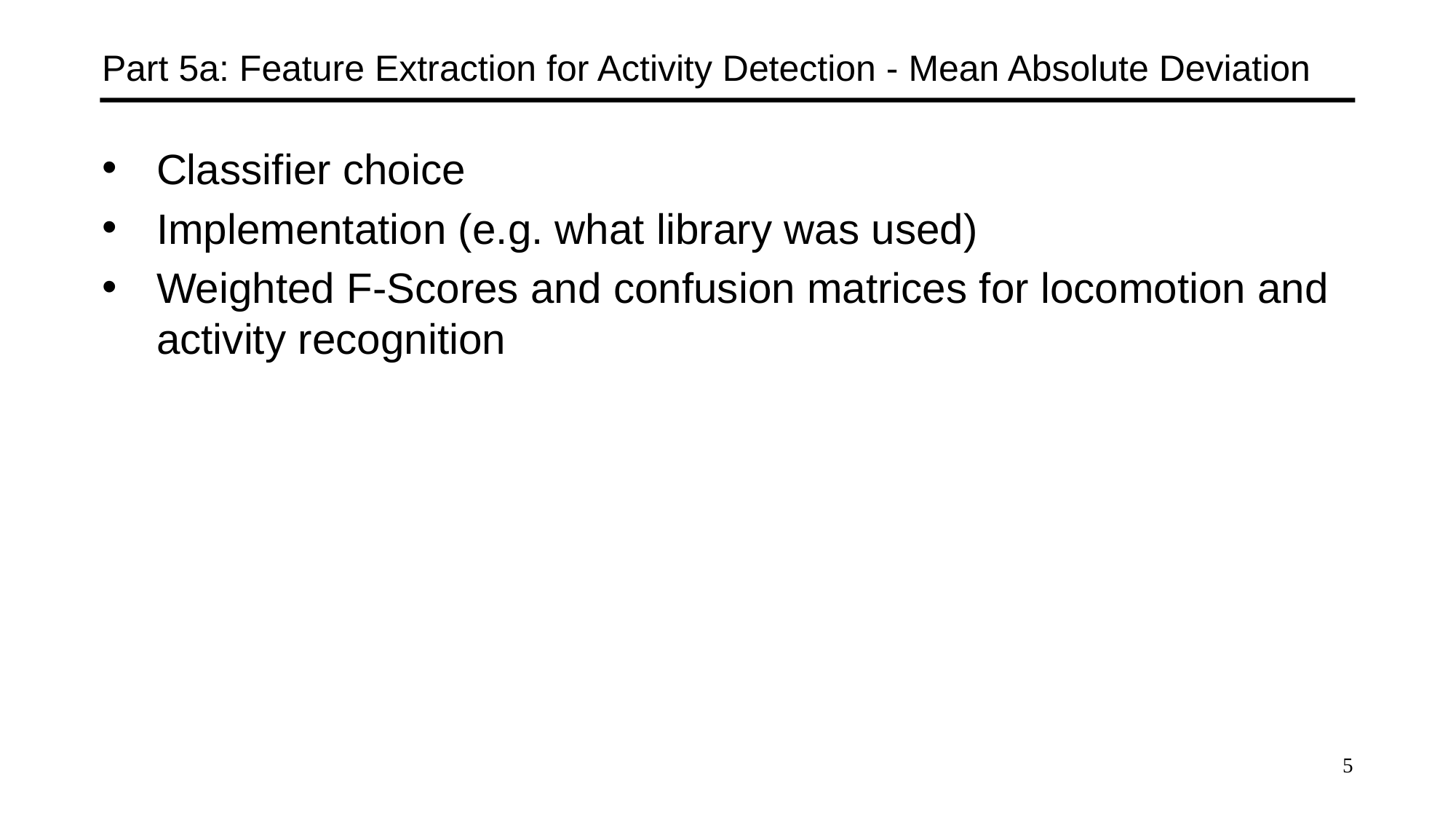

# Part 5a: Feature Extraction for Activity Detection - Mean Absolute Deviation
Classifier choice
Implementation (e.g. what library was used)
Weighted F-Scores and confusion matrices for locomotion and activity recognition

5